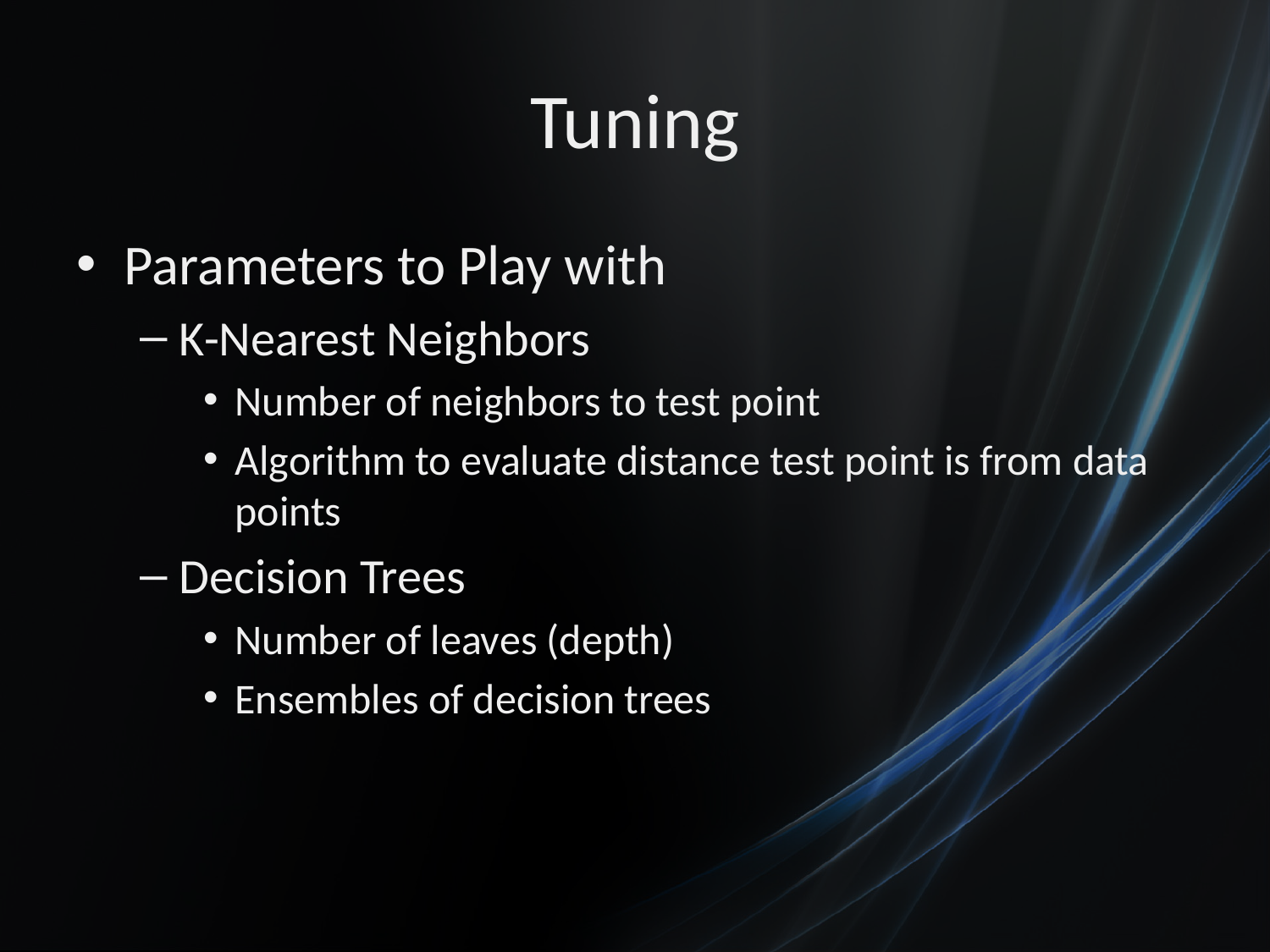

# Tuning
Parameters to Play with
K-Nearest Neighbors
Number of neighbors to test point
Algorithm to evaluate distance test point is from data points
Decision Trees
Number of leaves (depth)
Ensembles of decision trees